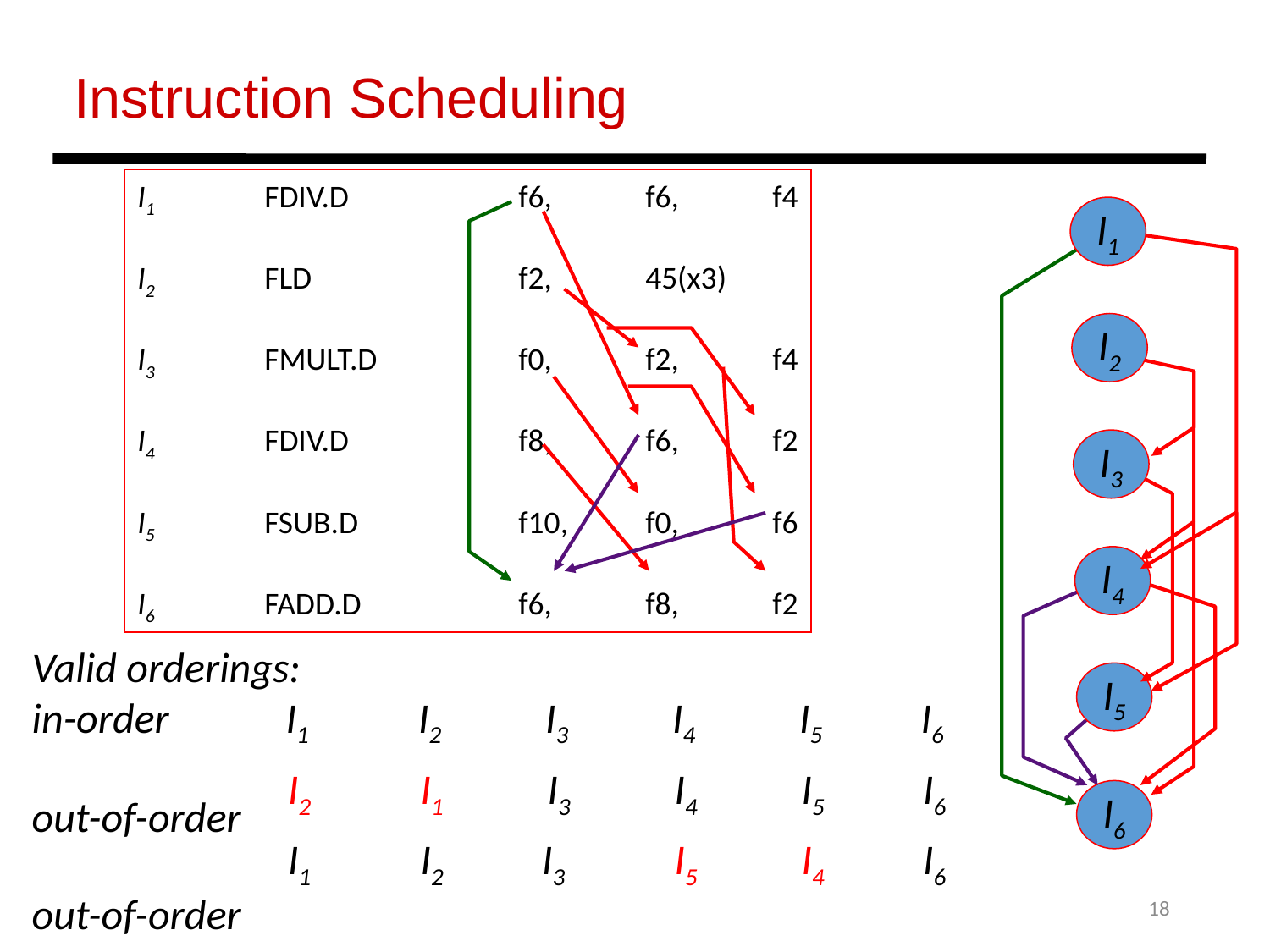

Instruction Scheduling

I1 	FDIV.D		f6, 	f6,	f4

I2 	FLD		f2,	45(x3)

I3 	FMULT.D		f0,	f2,	f4

I4 	FDIV.D		f8,	f6,	f2

I5	FSUB.D		f10,	f0,	f6

I6 	FADD.D		f6,	f8,	f2

I1

I2

I3

I4

I5

I6
Valid orderings:
in-order	I1	 I2	 I3	 I4	 I5	I6

out-of-order

out-of-order
I2	 I1	 I3	 I4	 I5	I6
I1	 I2	I3	 I5	 I4	I6
18